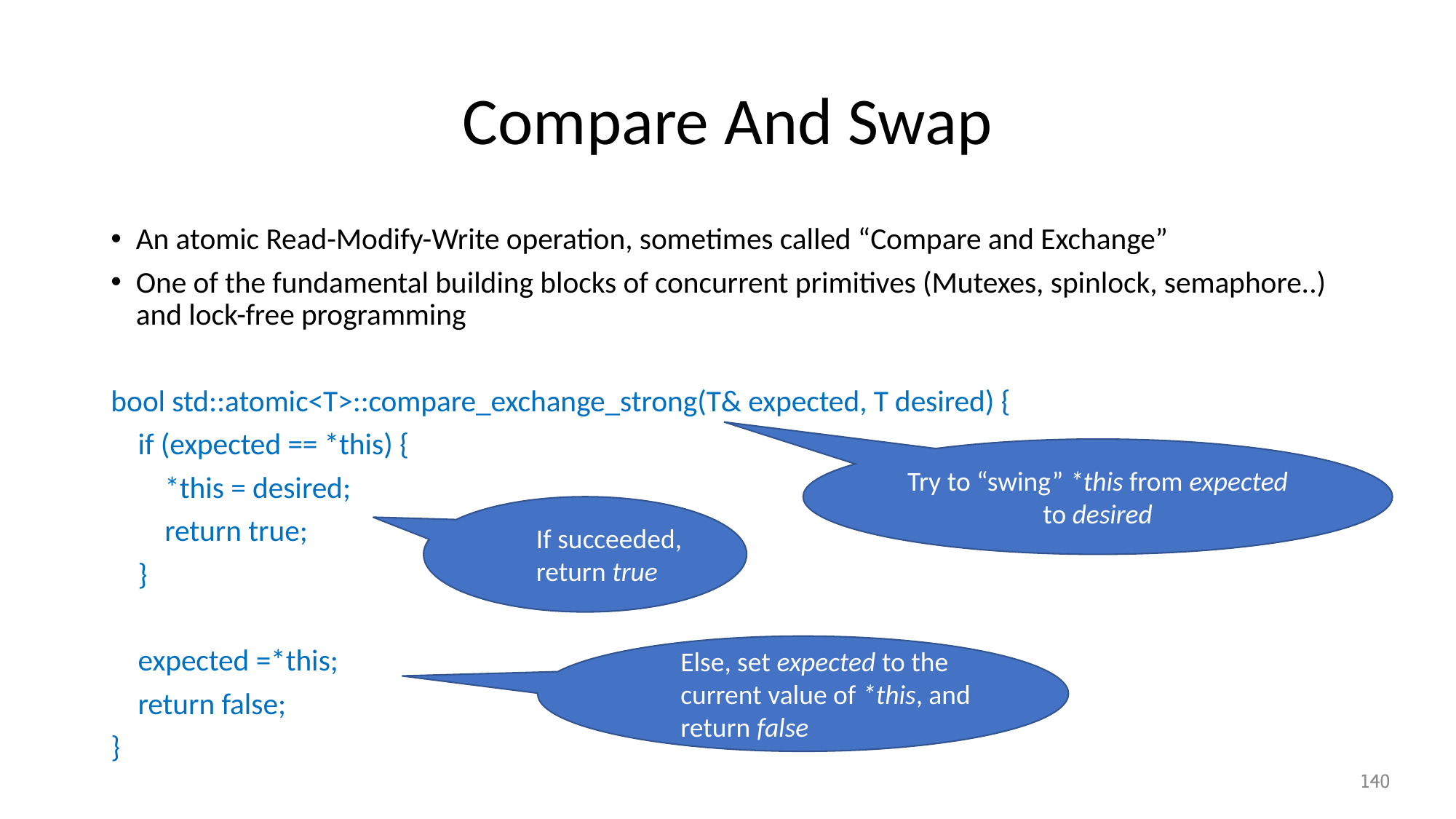

# Compare And Swap
An atomic Read-Modify-Write operation, sometimes called “Compare and Exchange”
One of the fundamental building blocks of concurrent primitives (Mutexes, spinlock, semaphore..) and lock-free programming

bool std::atomic<T>::compare_exchange_strong(T& expected, T desired) {
    if (expected == *this) {
        *this = desired;
        return true;
    }

    expected =*this;
    return false;
}
Try to “swing” *this from expected to desired
If succeeded, return true
Else, set expected to the current value of *this, and return false
140